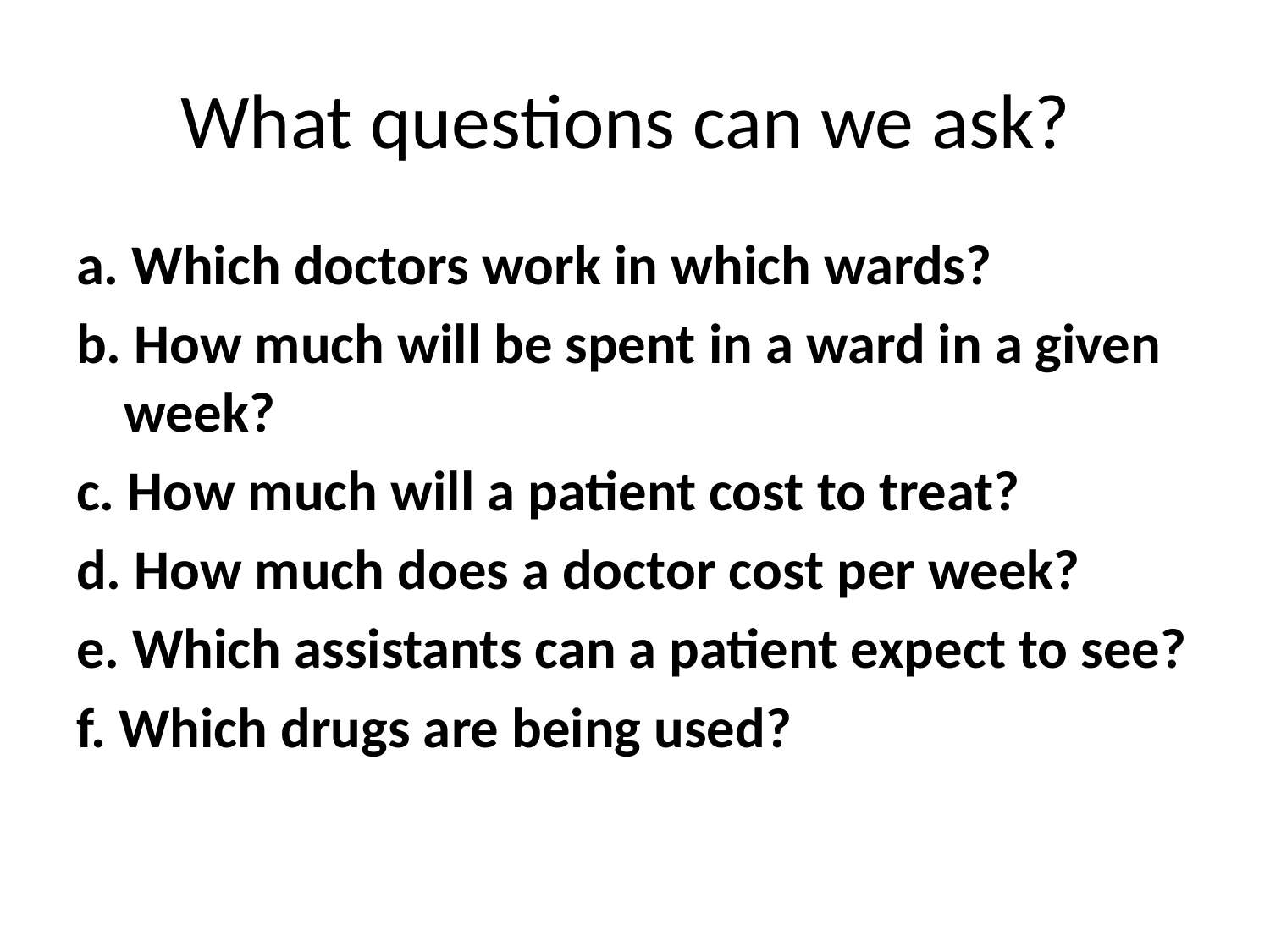

# What questions can we ask?
a. Which doctors work in which wards?
b. How much will be spent in a ward in a given week?
c. How much will a patient cost to treat?
d. How much does a doctor cost per week?
e. Which assistants can a patient expect to see?
f. Which drugs are being used?